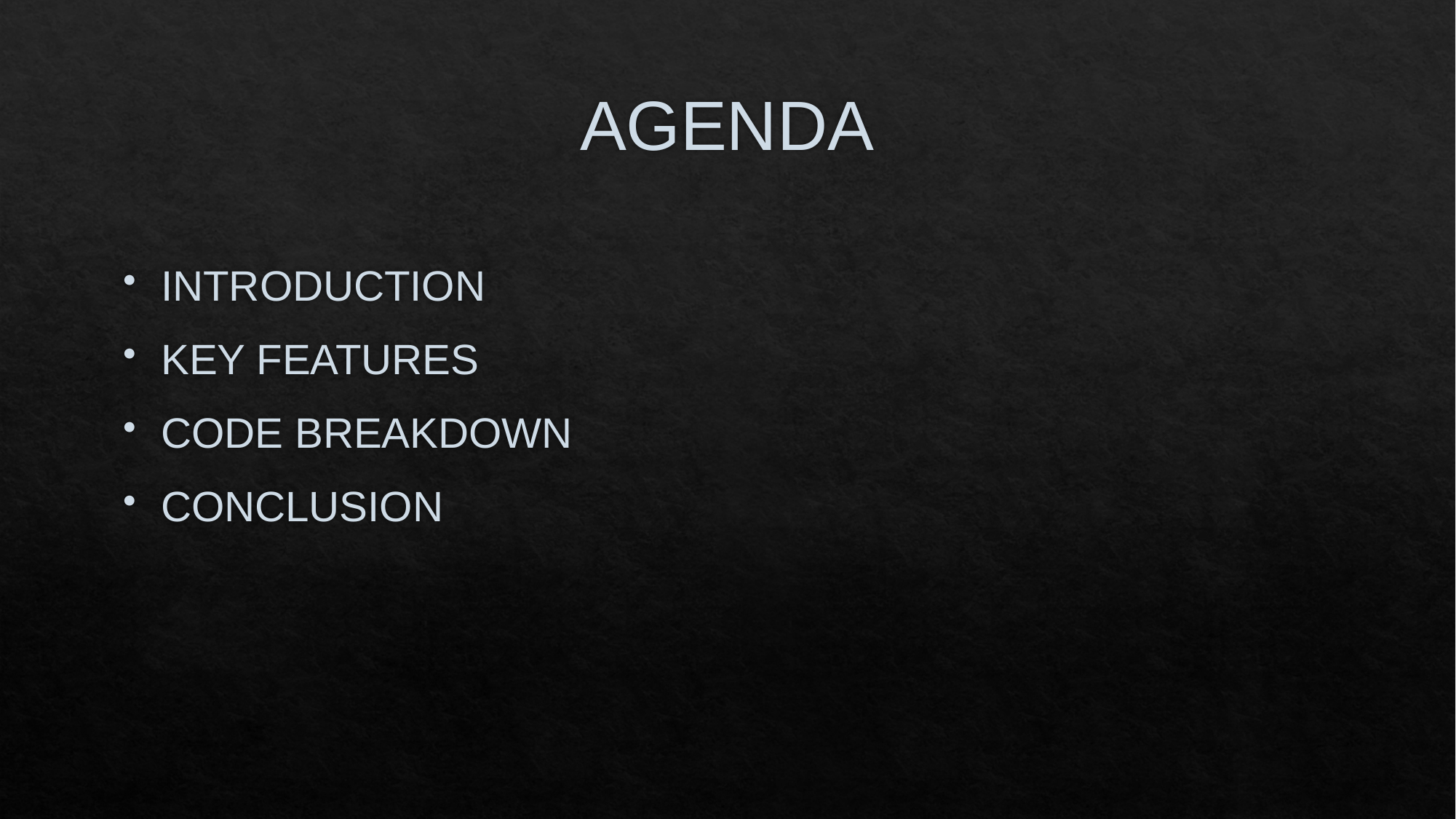

# AGENDA
INTRODUCTION
KEY FEATURES
CODE BREAKDOWN
CONCLUSION